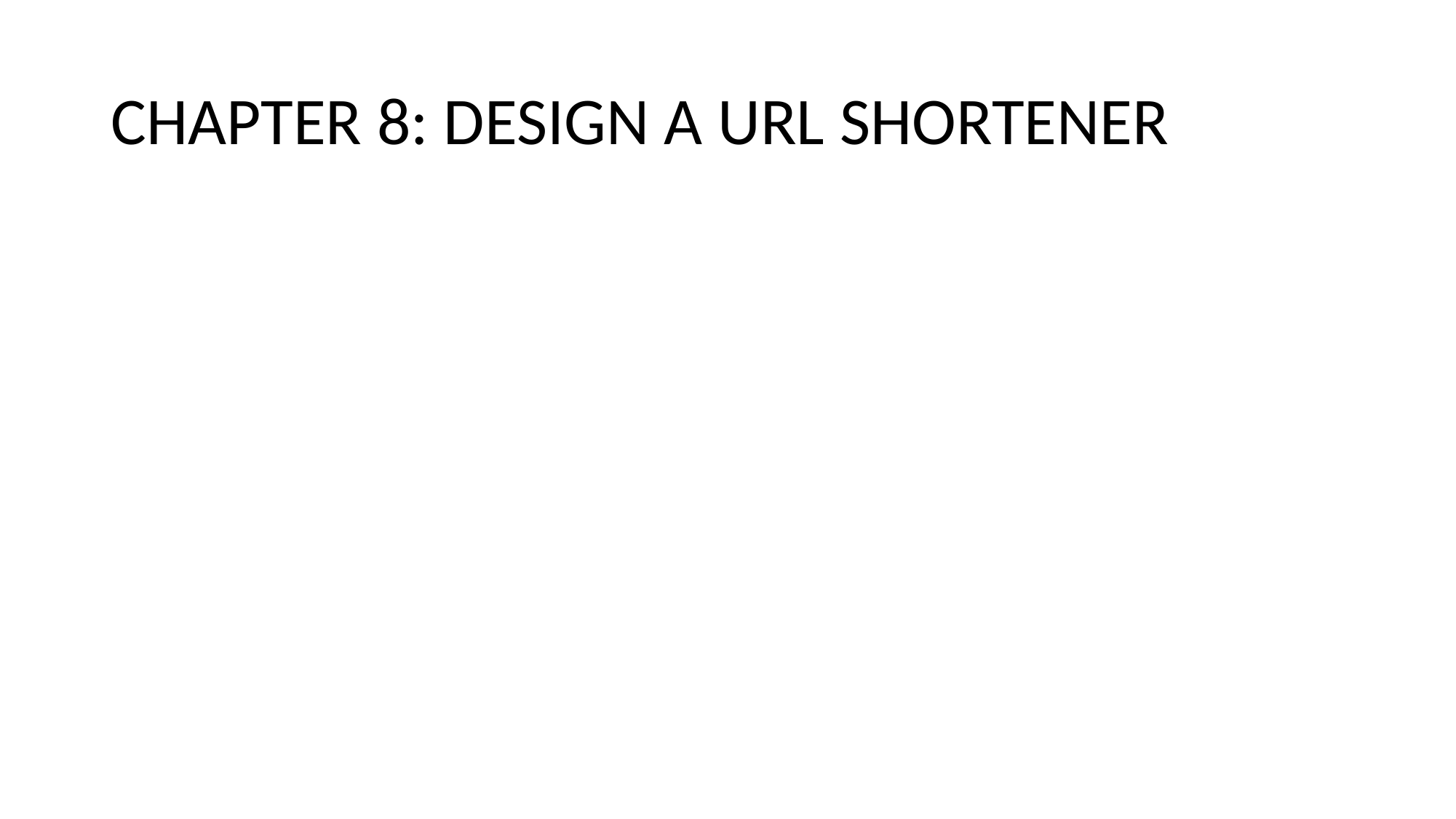

# CHAPTER 8: DESIGN A URL SHORTENER